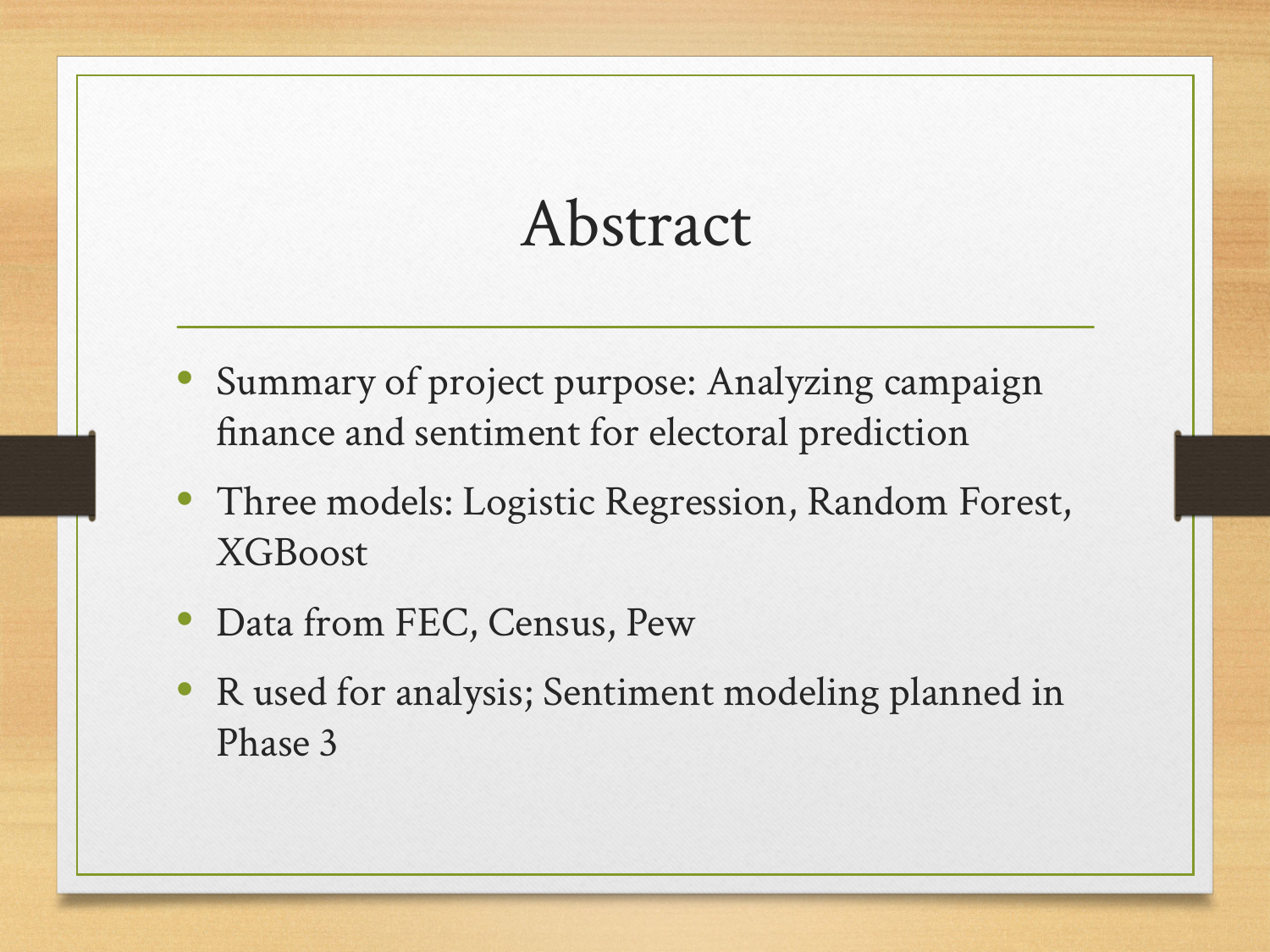

# Abstract
Summary of project purpose: Analyzing campaign finance and sentiment for electoral prediction
Three models: Logistic Regression, Random Forest, XGBoost
Data from FEC, Census, Pew
R used for analysis; Sentiment modeling planned in Phase 3